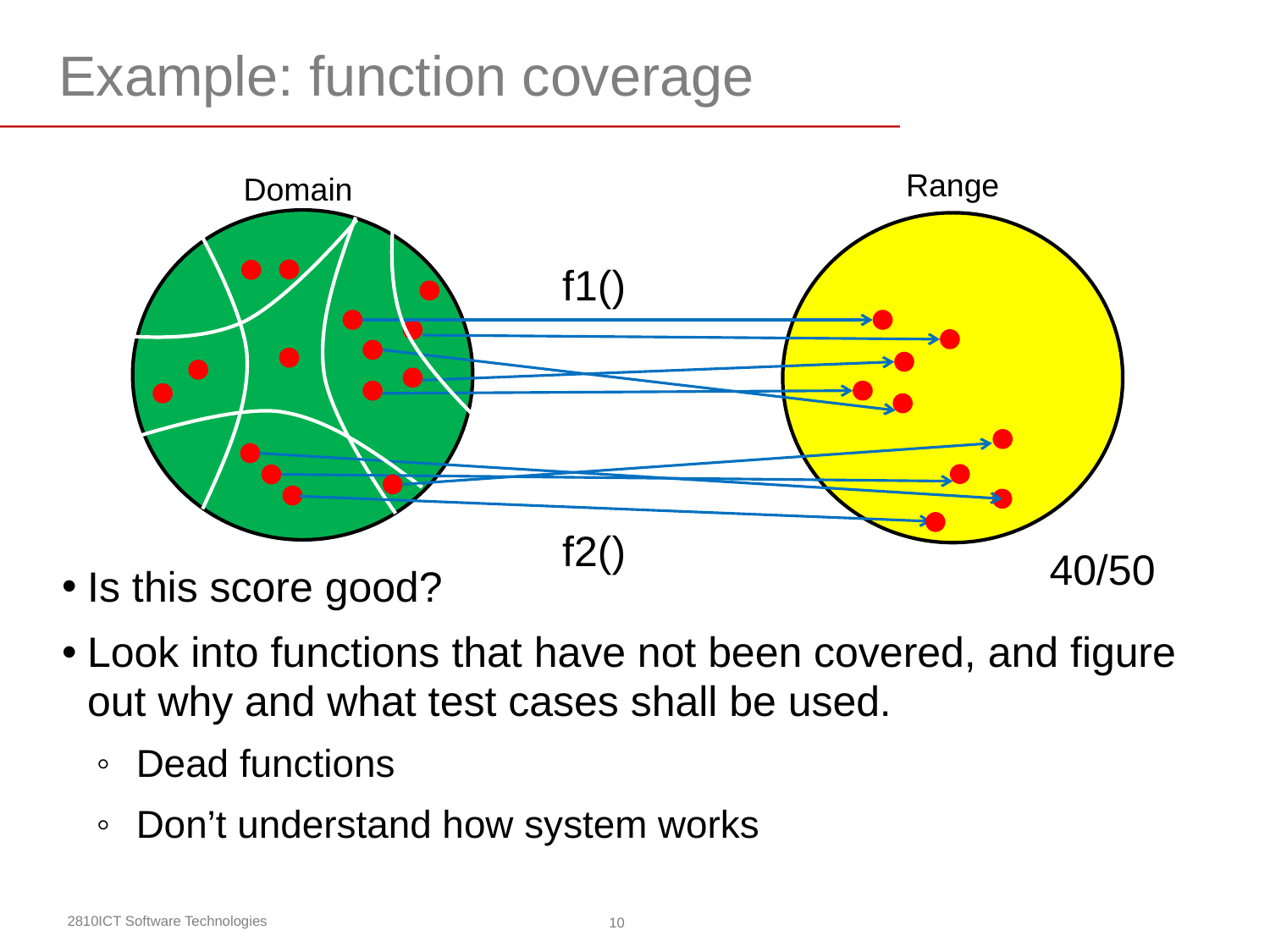

# Example: function coverage

f1()

Range

Domain

f2()
40/50

Is this score good?
Look into functions that have not been covered, and figure out why and what test cases shall be used.
Dead functions
Don’t understand how system works